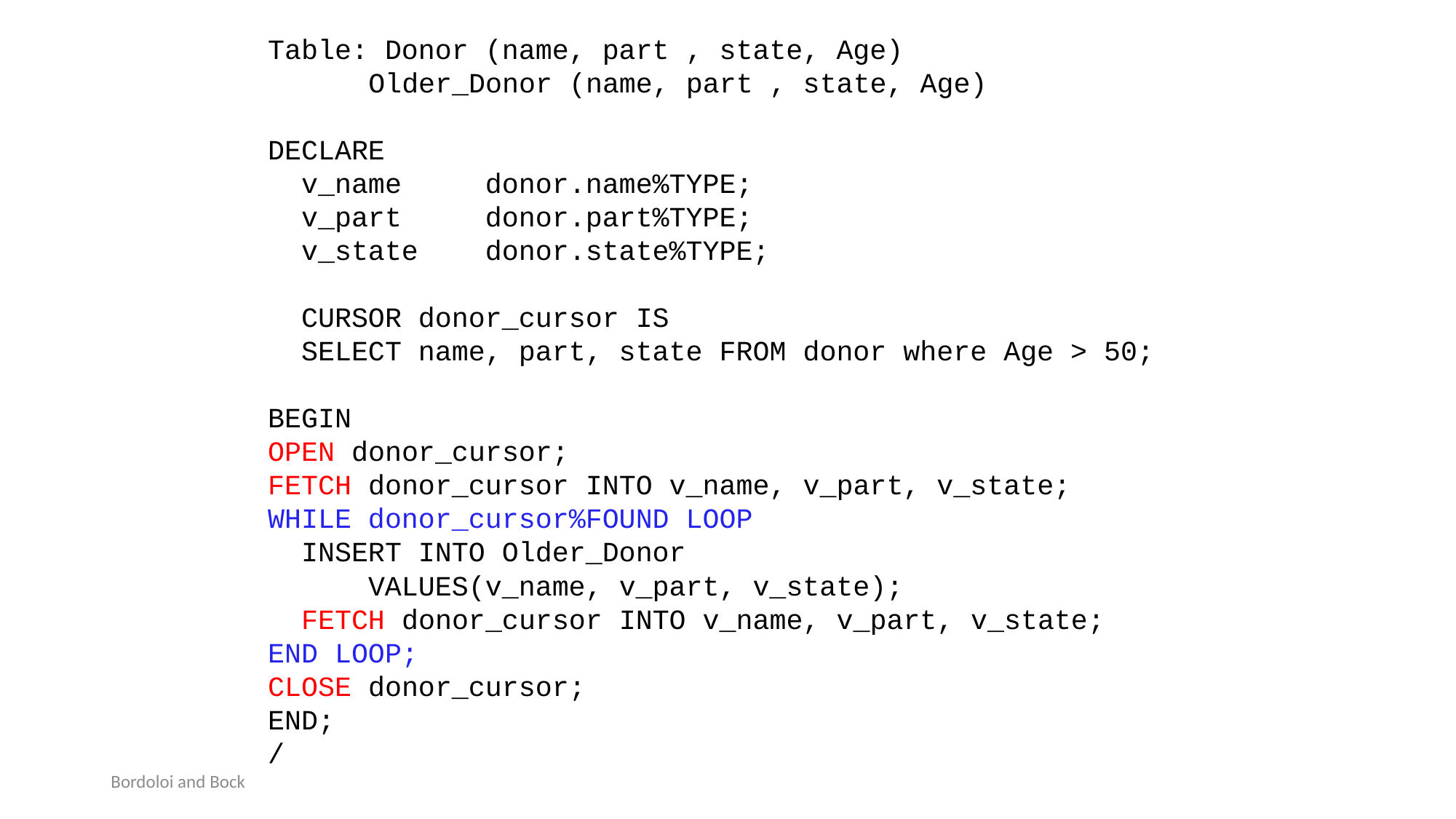

Table: Donor (name, part , state, Age)
      Older_Donor (name, part , state, Age)

DECLARE
  v_name     donor.name%TYPE;
  v_part     donor.part%TYPE;
  v_state    donor.state%TYPE;

  CURSOR donor_cursor IS
  SELECT name, part, state FROM donor where Age > 50;

BEGIN
OPEN donor_cursor;
FETCH donor_cursor INTO v_name, v_part, v_state;
WHILE donor_cursor%FOUND LOOP
  INSERT INTO Older_Donor
    		VALUES(v_name, v_part, v_state);
  FETCH donor_cursor INTO v_name, v_part, 								v_state;
END LOOP;
CLOSE donor_cursor;
END;
/

Bordoloi and Bock